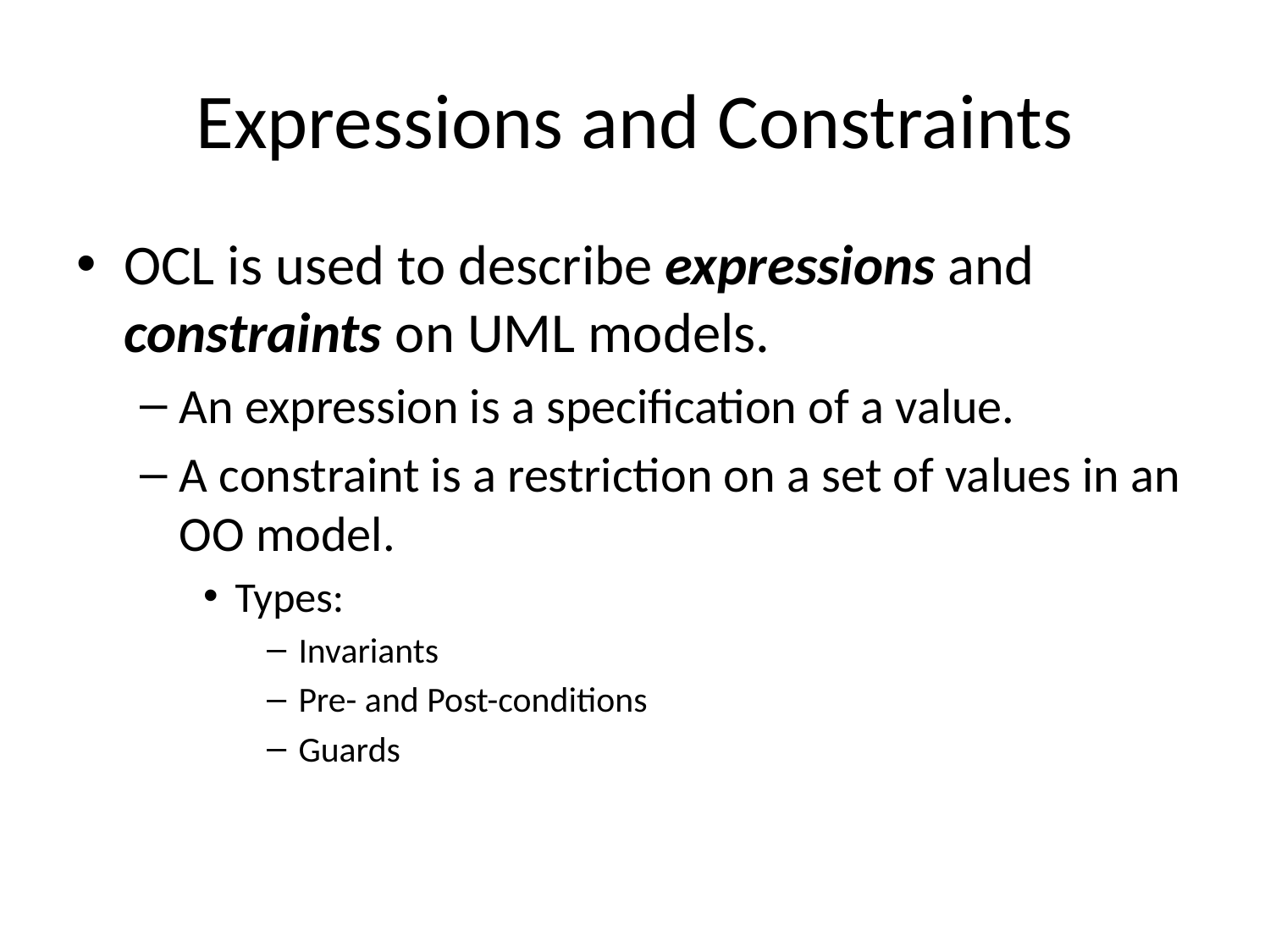

# Expressions and Constraints
OCL is used to describe expressions and constraints on UML models.
An expression is a specification of a value.
A constraint is a restriction on a set of values in an OO model.
Types:
Invariants
Pre- and Post-conditions
Guards